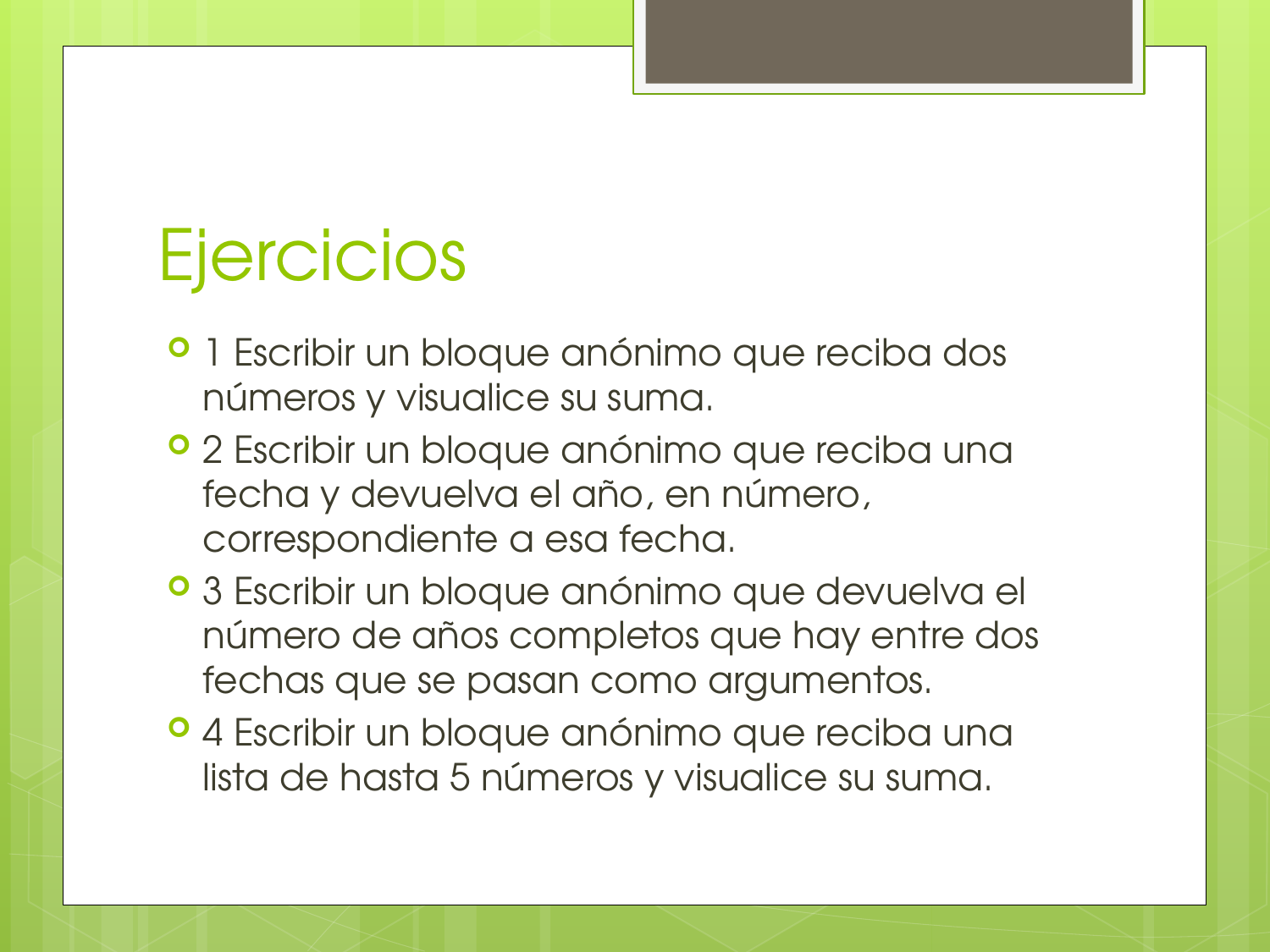

# Ejercicios
1 Escribir un bloque anónimo que reciba dos números y visualice su suma.
2 Escribir un bloque anónimo que reciba una fecha y devuelva el año, en número, correspondiente a esa fecha.
3 Escribir un bloque anónimo que devuelva el número de años completos que hay entre dos fechas que se pasan como argumentos.
4 Escribir un bloque anónimo que reciba una lista de hasta 5 números y visualice su suma.